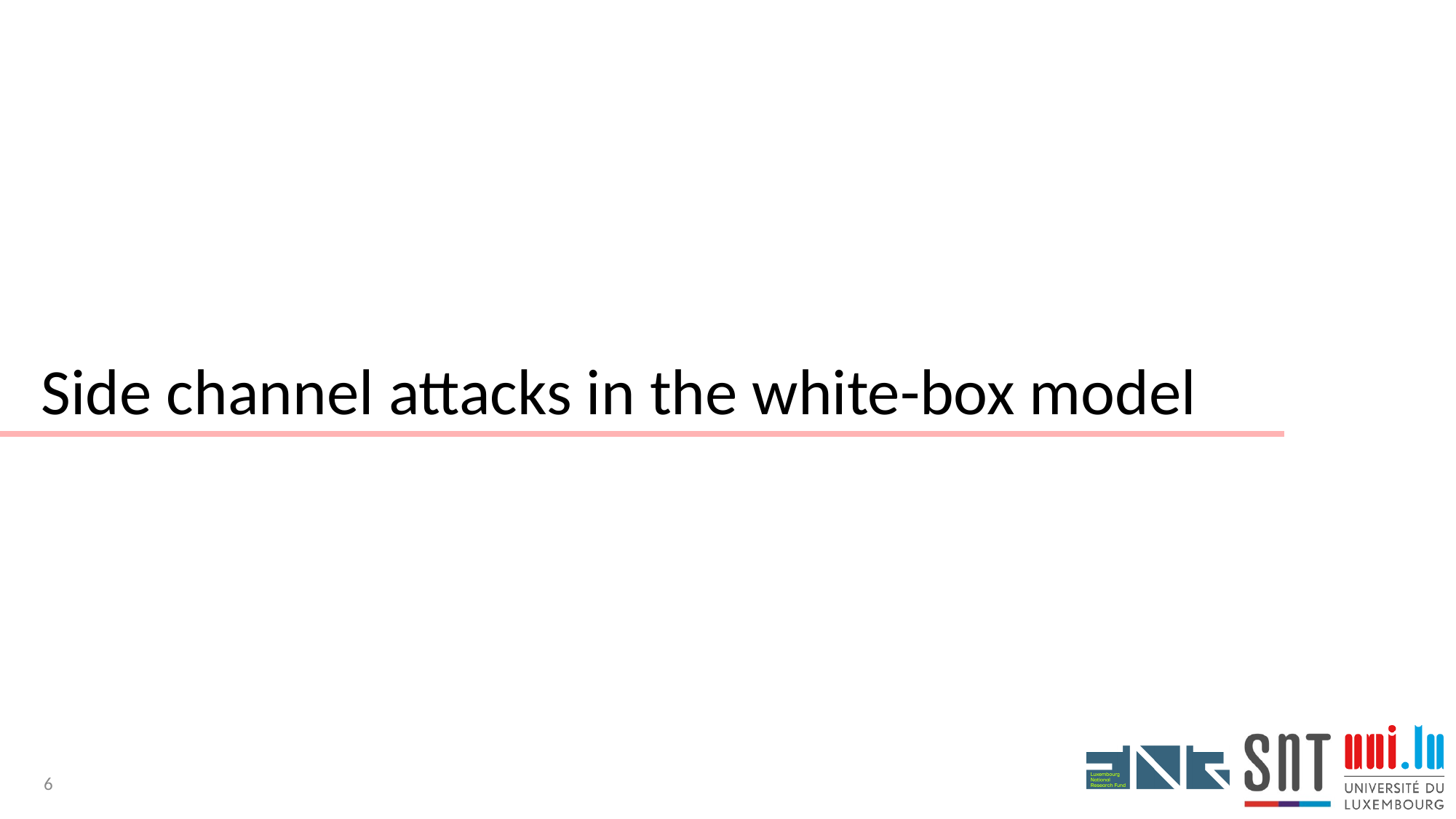

# Side channel attacks in the white-box model
6